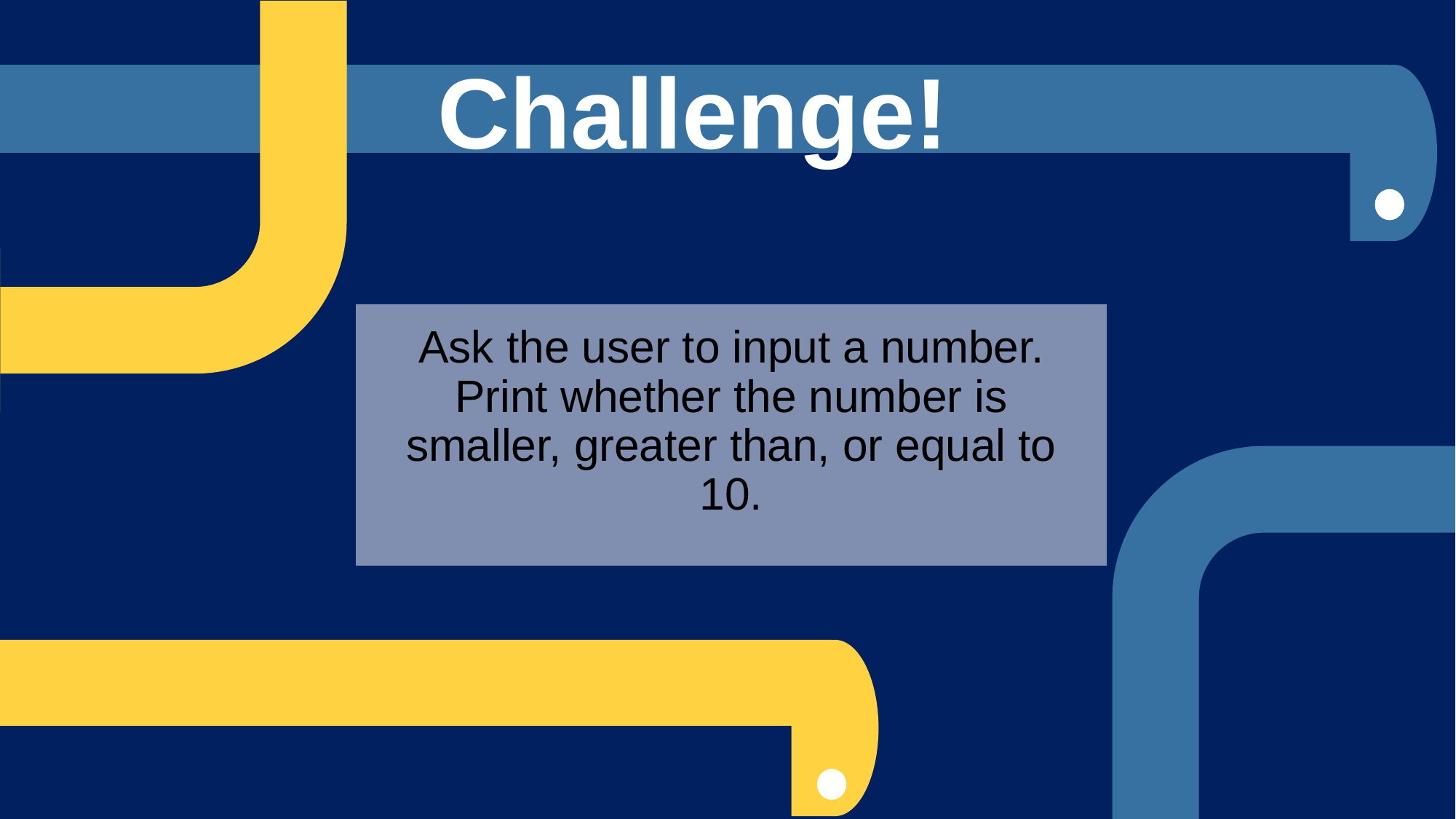

Challenge!

Ask the user to input a number. Print whether the number is smaller, greater than, or equal to 10.